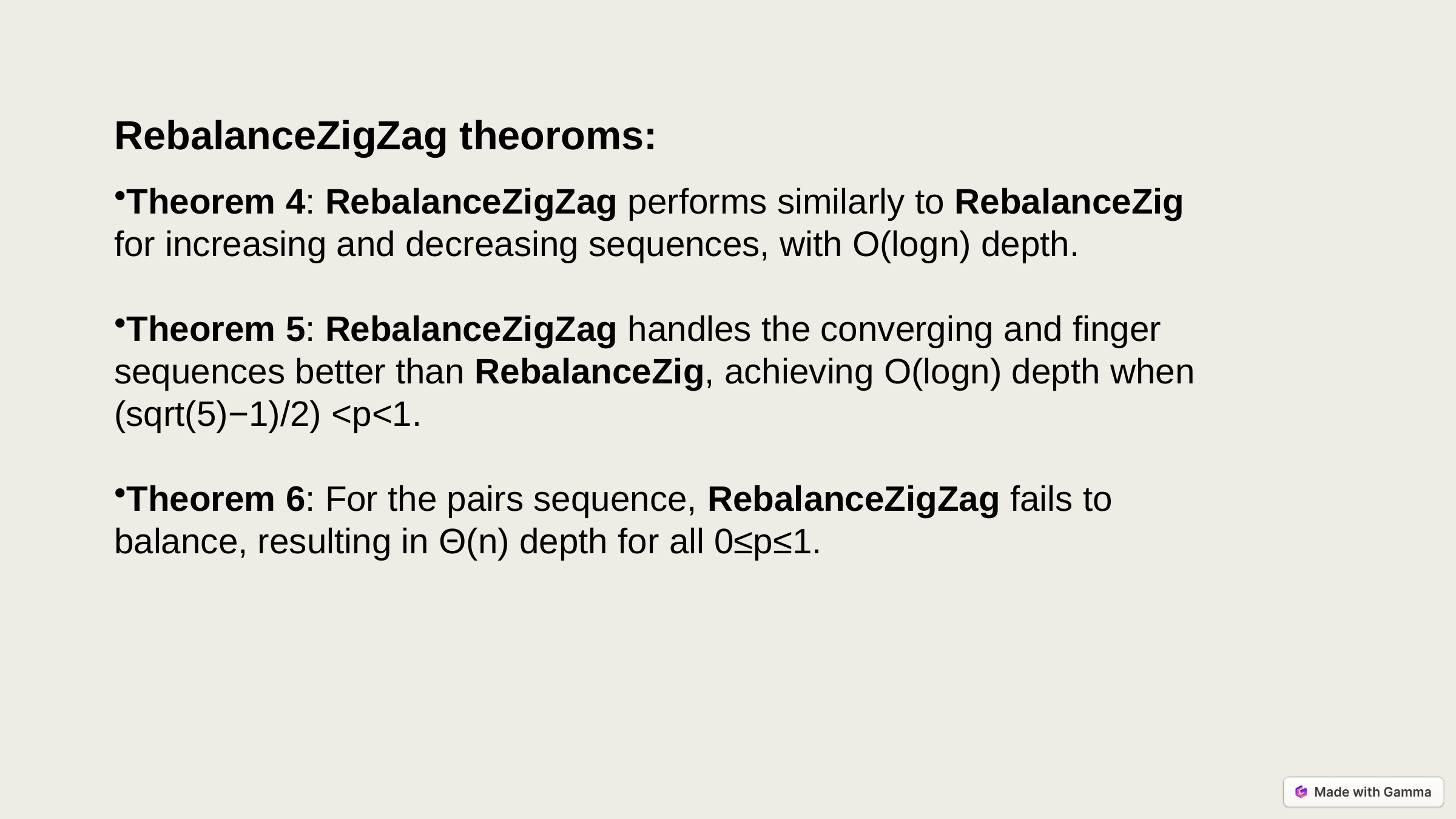

RebalanceZigZag theoroms:
Theorem 4: RebalanceZigZag performs similarly to RebalanceZig for increasing and decreasing sequences, with O(log⁡n) depth.

Theorem 5: RebalanceZigZag handles the converging and finger sequences better than RebalanceZig, achieving O(logn) depth when (sqrt(5)−1)/2) <p<1.

Theorem 6: For the pairs sequence, RebalanceZigZag fails to balance, resulting in Θ(n) depth for all 0≤p≤1.